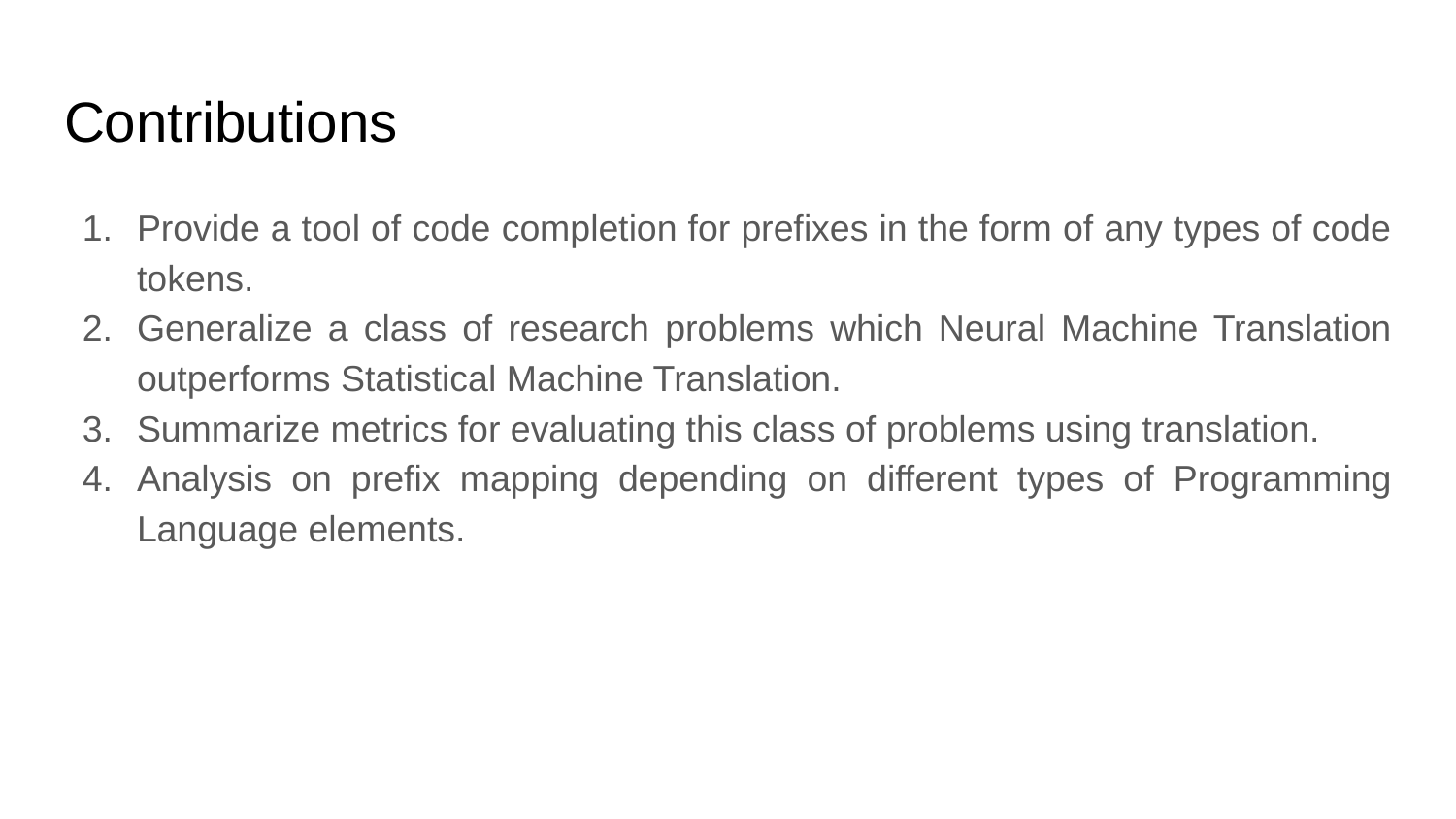

# Contributions
Provide a tool of code completion for prefixes in the form of any types of code tokens.
Generalize a class of research problems which Neural Machine Translation outperforms Statistical Machine Translation.
Summarize metrics for evaluating this class of problems using translation.
Analysis on prefix mapping depending on different types of Programming Language elements.